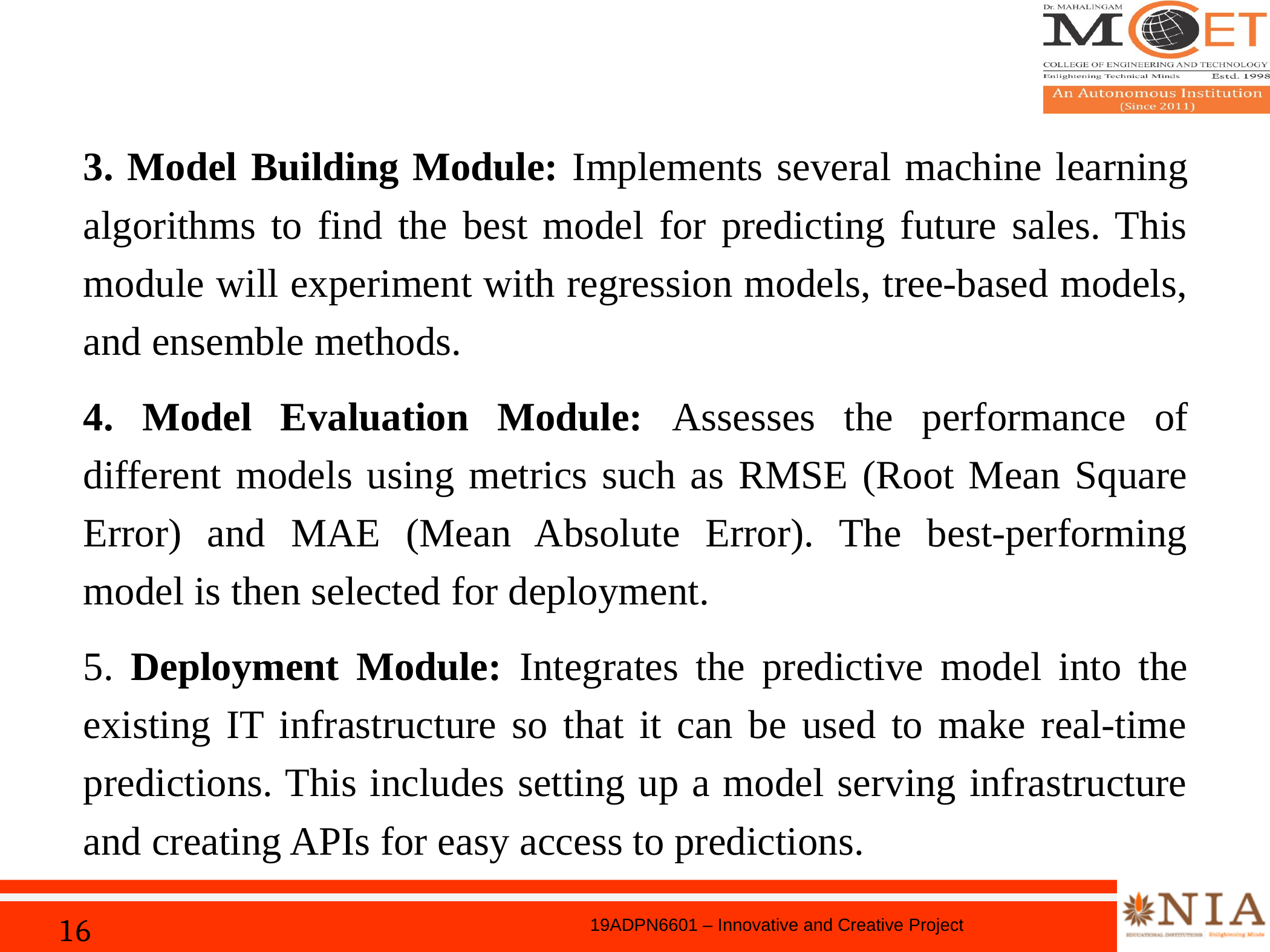

3. Model Building Module: Implements several machine learning algorithms to find the best model for predicting future sales. This module will experiment with regression models, tree-based models, and ensemble methods.
4. Model Evaluation Module: Assesses the performance of different models using metrics such as RMSE (Root Mean Square Error) and MAE (Mean Absolute Error). The best-performing model is then selected for deployment.
5. Deployment Module: Integrates the predictive model into the existing IT infrastructure so that it can be used to make real-time predictions. This includes setting up a model serving infrastructure and creating APIs for easy access to predictions.

16
19ADPN6601 – Innovative and Creative Project